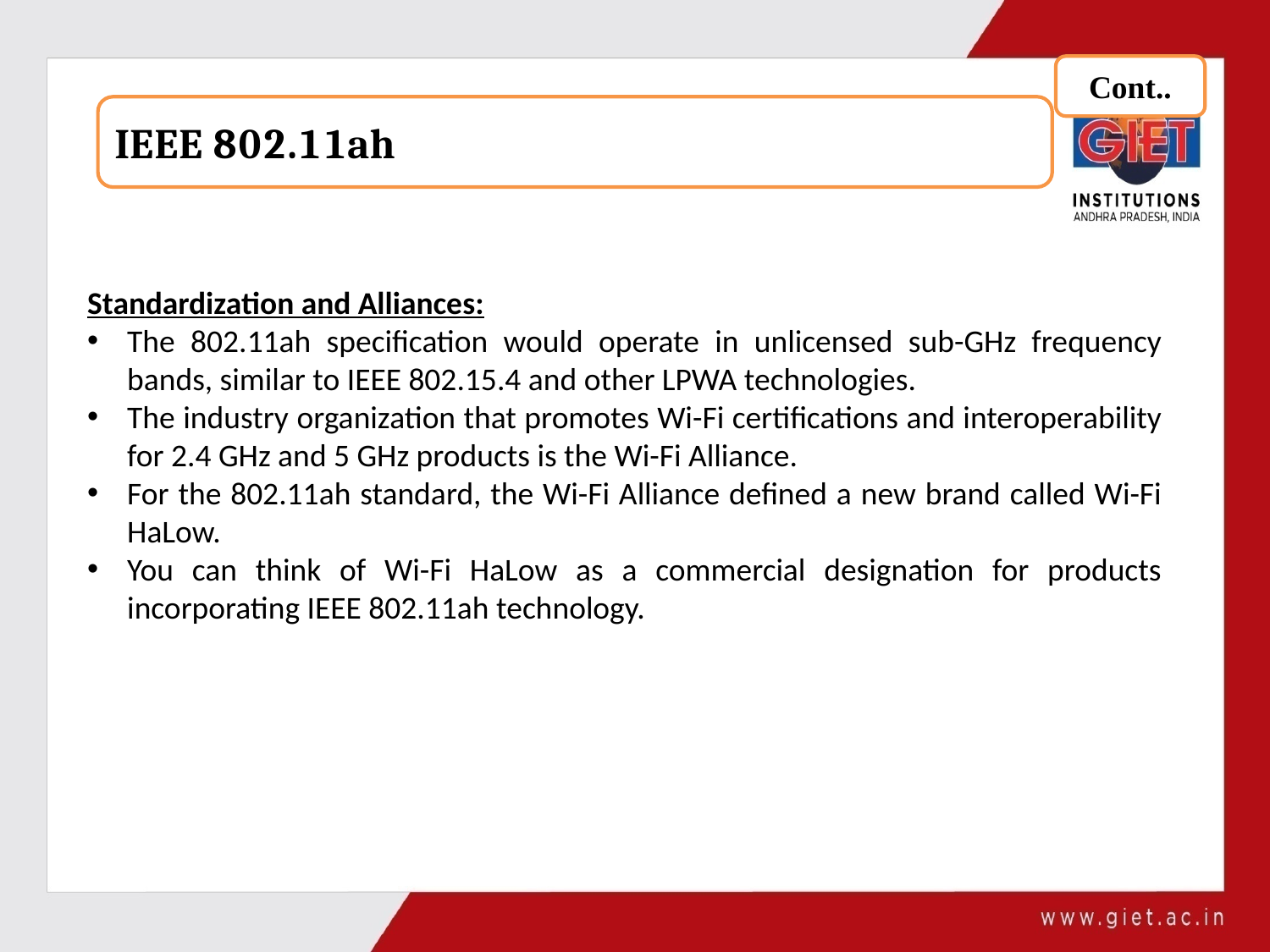

Cont..
IEEE 802.11ah
Standardization and Alliances:
The 802.11ah specification would operate in unlicensed sub-GHz frequency bands, similar to IEEE 802.15.4 and other LPWA technologies.
The industry organization that promotes Wi-Fi certifications and interoperability for 2.4 GHz and 5 GHz products is the Wi-Fi Alliance.
For the 802.11ah standard, the Wi-Fi Alliance defined a new brand called Wi-Fi HaLow.
You can think of Wi-Fi HaLow as a commercial designation for products incorporating IEEE 802.11ah technology.